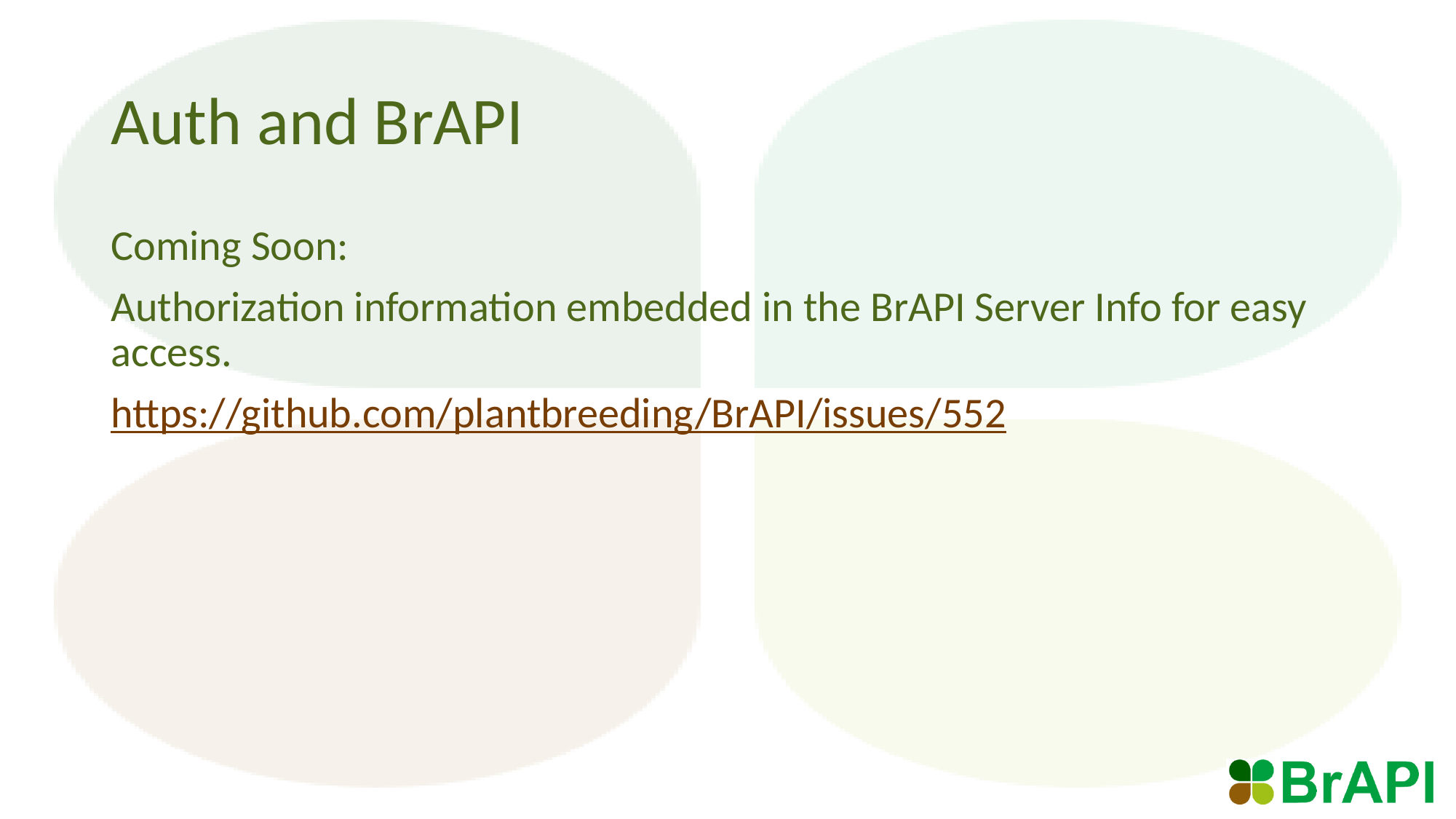

# Auth and BrAPI
Coming Soon:
Authorization information embedded in the BrAPI Server Info for easy access.
https://github.com/plantbreeding/BrAPI/issues/552